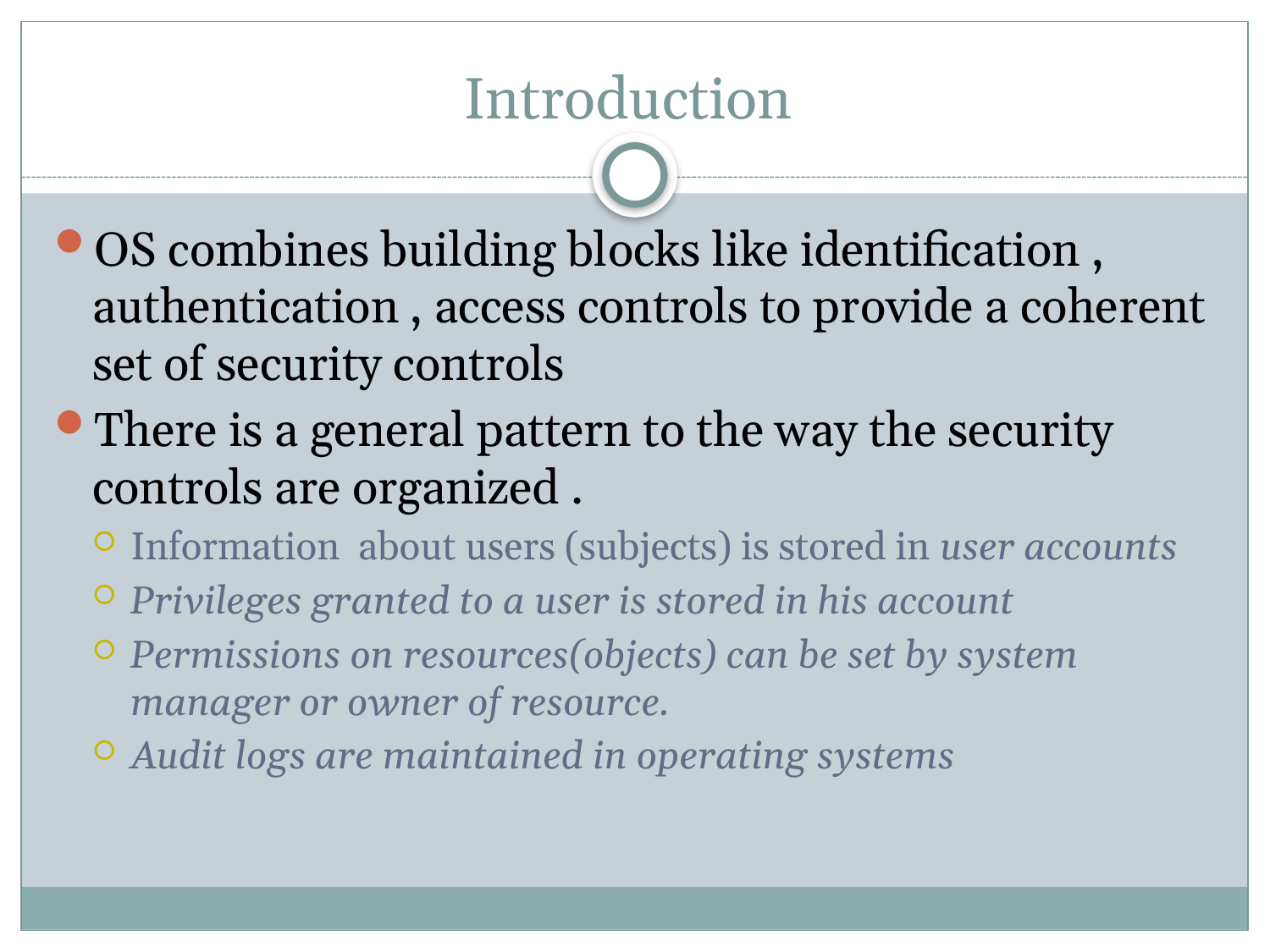

# Introduction
OS combines building blocks like identification , authentication , access controls to provide a coherent set of security controls
There is a general pattern to the way the security controls are organized .
Information  about users (subjects) is stored in user accounts
Privileges granted to a user is stored in his account
Permissions on resources(objects) can be set by system manager or owner of resource.
Audit logs are maintained in operating systems